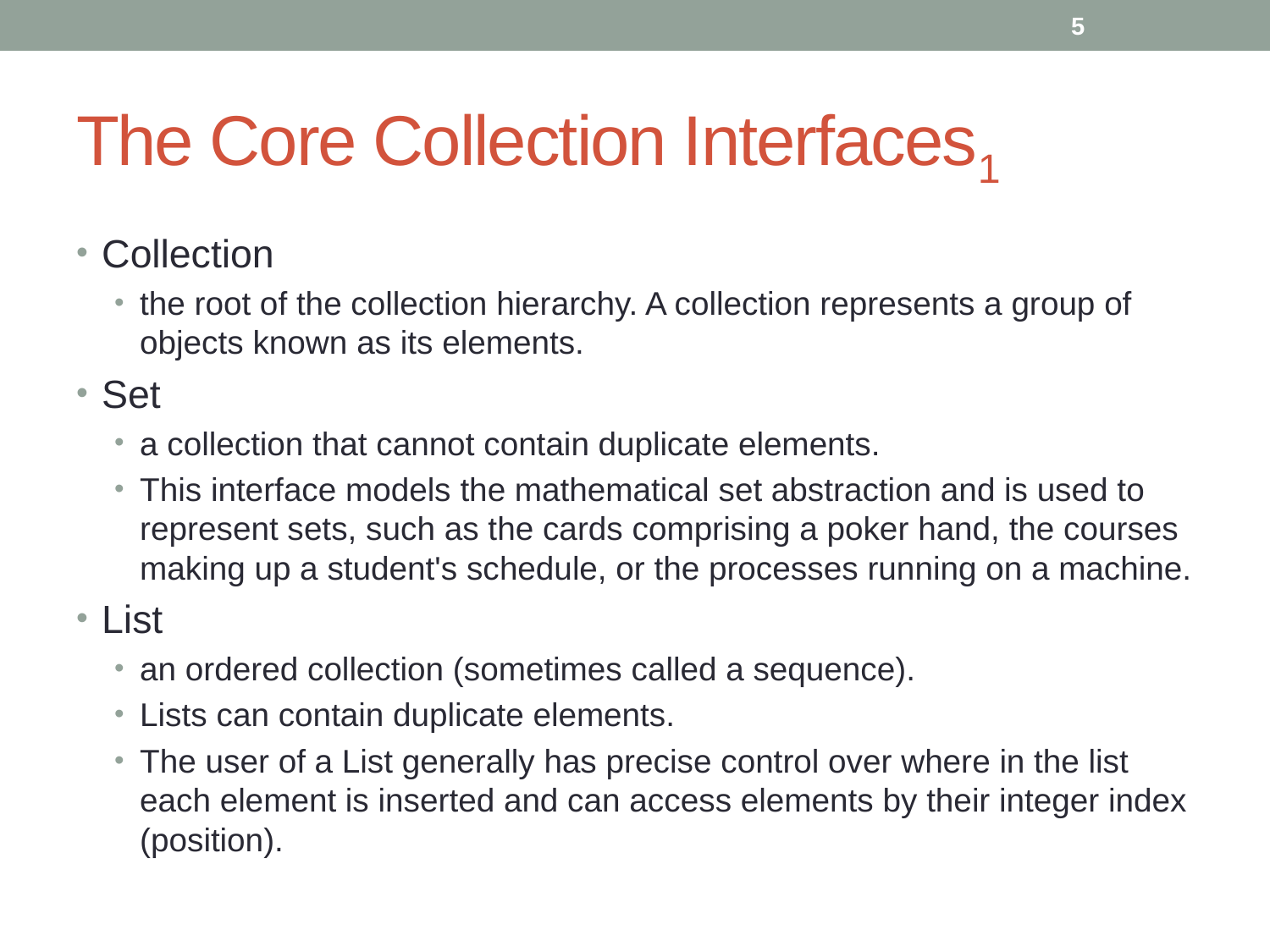

5
# The Core Collection Interfaces1
Collection
the root of the collection hierarchy. A collection represents a group of objects known as its elements.
Set
a collection that cannot contain duplicate elements.
This interface models the mathematical set abstraction and is used to represent sets, such as the cards comprising a poker hand, the courses making up a student's schedule, or the processes running on a machine.
List
an ordered collection (sometimes called a sequence).
Lists can contain duplicate elements.
The user of a List generally has precise control over where in the list each element is inserted and can access elements by their integer index (position).